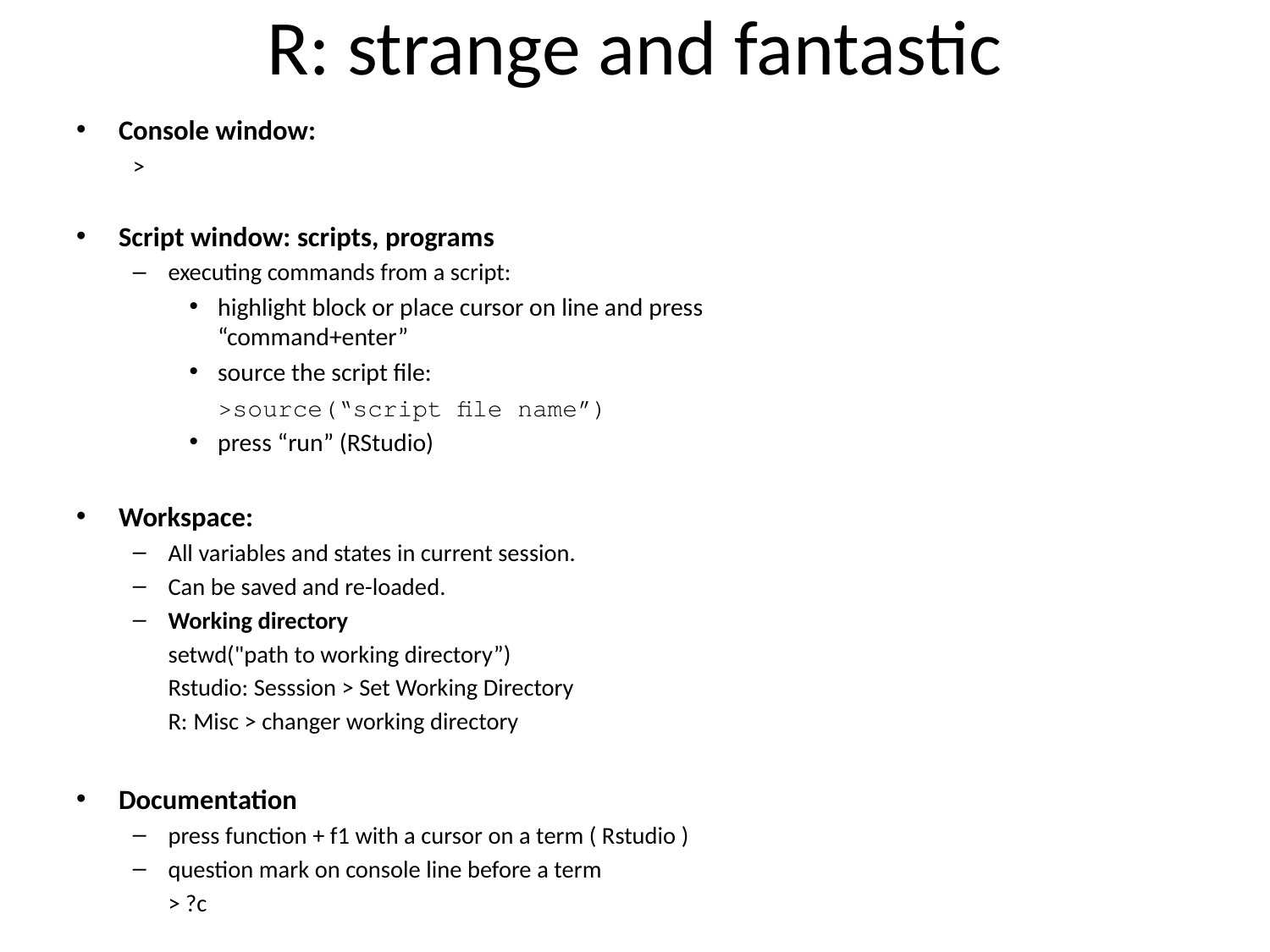

# R: strange and fantastic
Console window:
>

Script window: scripts, programs
executing commands from a script:
highlight block or place cursor on line and press “command+enter”
source the script file:
	>source(“script file name”)
press “run” (RStudio)

Workspace:
All variables and states in current session.
Can be saved and re-loaded.
Working directory
	setwd("path to working directory”)
	Rstudio: Sesssion > Set Working Directory
	R: Misc > changer working directory

Documentation
press function + f1 with a cursor on a term ( Rstudio )
question mark on console line before a term
	> ?c